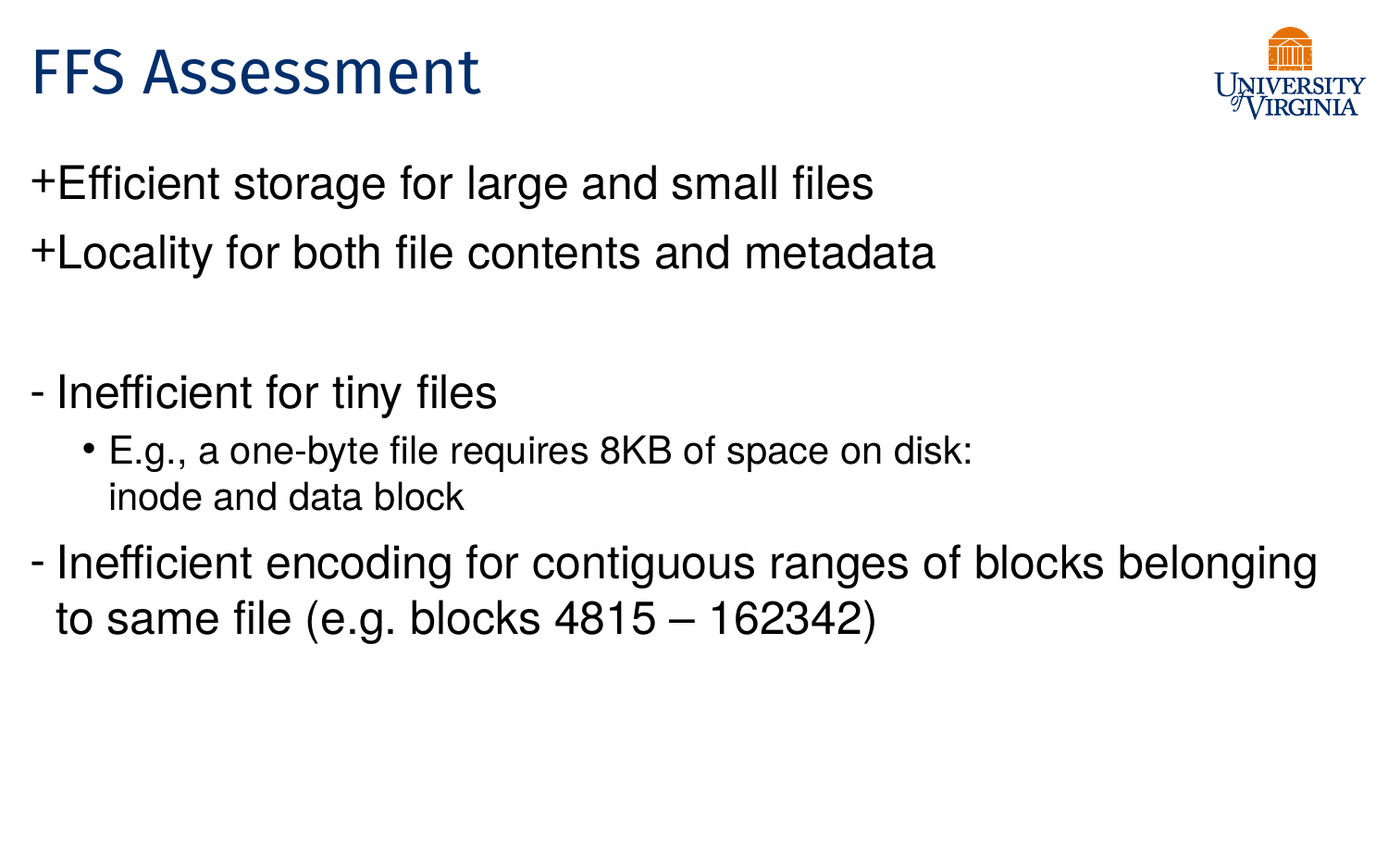

# FFS Assessment
Efficient storage for large and small files
Locality for both file contents and metadata

Inefficient for tiny files
E.g., a one-byte file requires 8KB of space on disk:
inode and data block
Inefficient encoding for contiguous ranges of blocks belonging to same file (e.g. blocks 4815 – 162342)